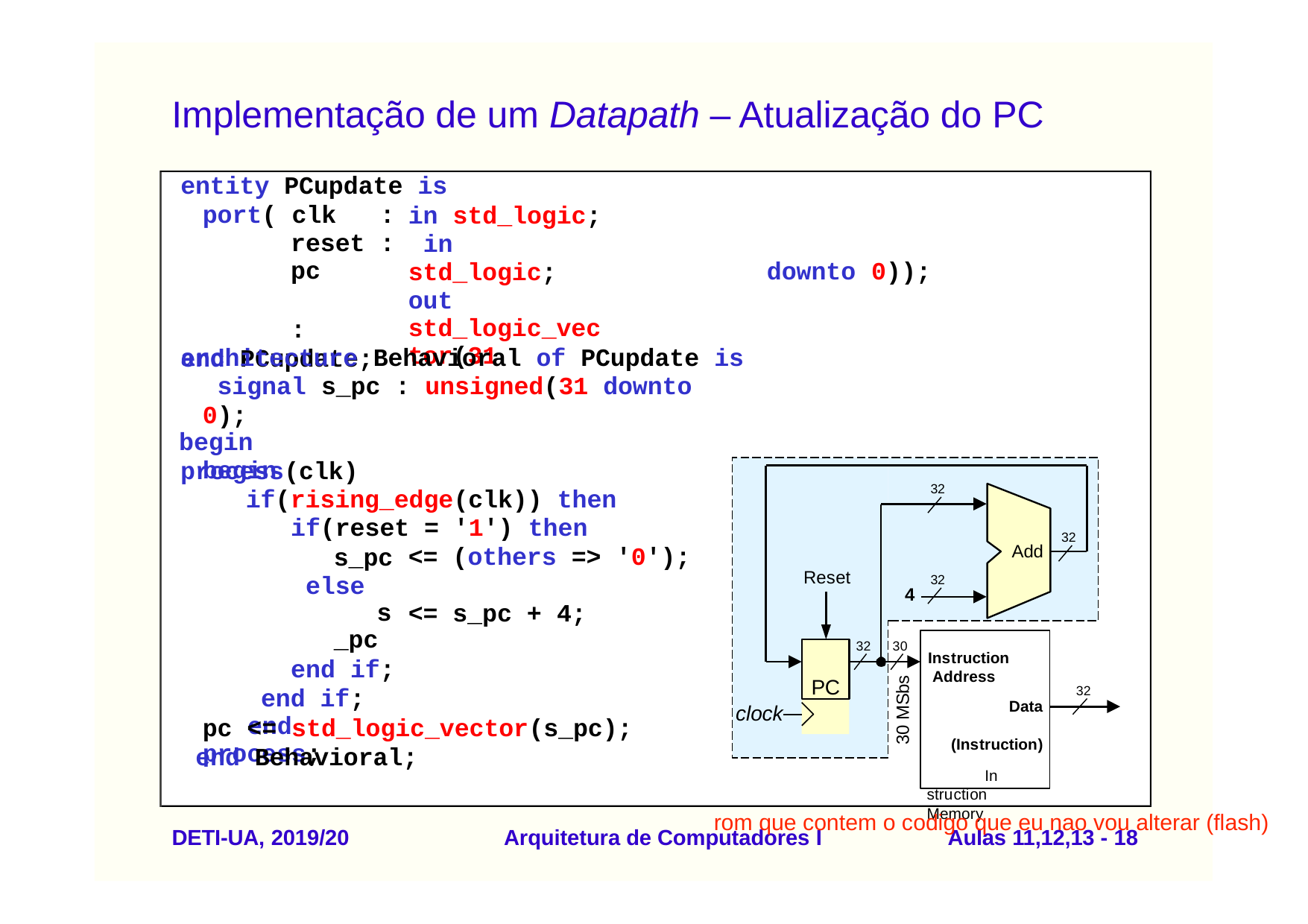

# Implementação de um Datapath – Atualização do PC
entity PCupdate is

port( clk	:
in std_logic;  in std_logic;
out std_logic_vector(31
reset :
pc	:
end PCupdate;
downto
0));
architecture Behavioral of PCupdate is  signal s_pc : unsigned(31 downto 0);
begin
process(clk)
begin
if(rising_edge(clk)) then

32

if(reset = '1') then
<= (others => '0');
32
Add
s_pc  else
s_pc
end if;  end if;
end process;

Reset
32
4

<= s_pc + 4;

32	30

PC

Instruction  Address
Data  (Instruction)
Instruction  Memory

30 MSbs
32

clock

pc <= std_logic_vector(s_pc);  end Behavioral;

rom que contem o codigo que eu nao vou alterar (flash)
DETI-UA, 2019/20
Arquitetura de Computadores I
Aulas 11,12,13 - 18